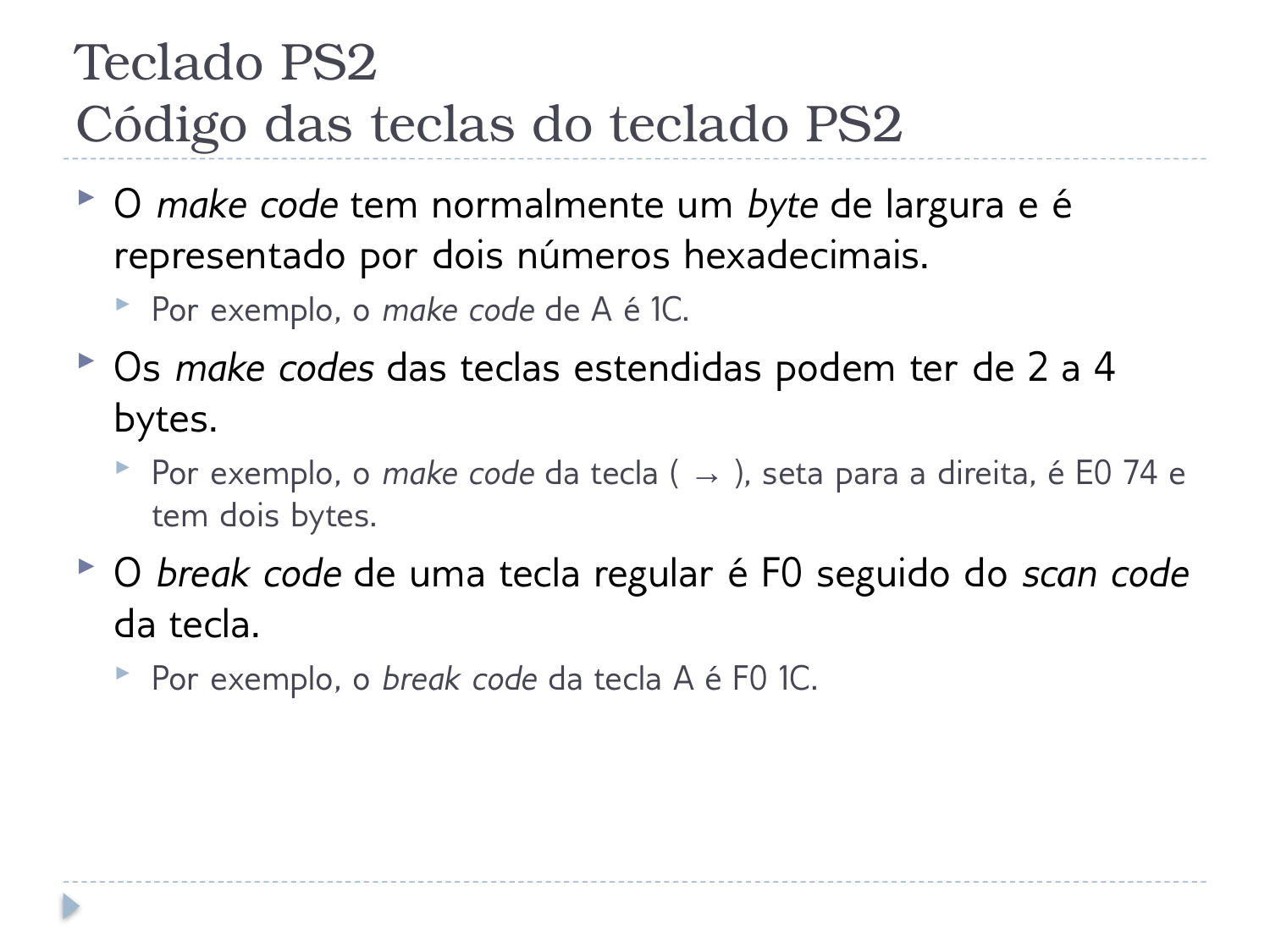

# Teclado PS2 Código das teclas do teclado PS2
O make code tem normalmente um byte de largura e é representado por dois números hexadecimais.
Por exemplo, o make code de A é 1C.
Os make codes das teclas estendidas podem ter de 2 a 4 bytes.
Por exemplo, o make code da tecla ( → ), seta para a direita, é E0 74 e tem dois bytes.
O break code de uma tecla regular é F0 seguido do scan code da tecla.
Por exemplo, o break code da tecla A é F0 1C.